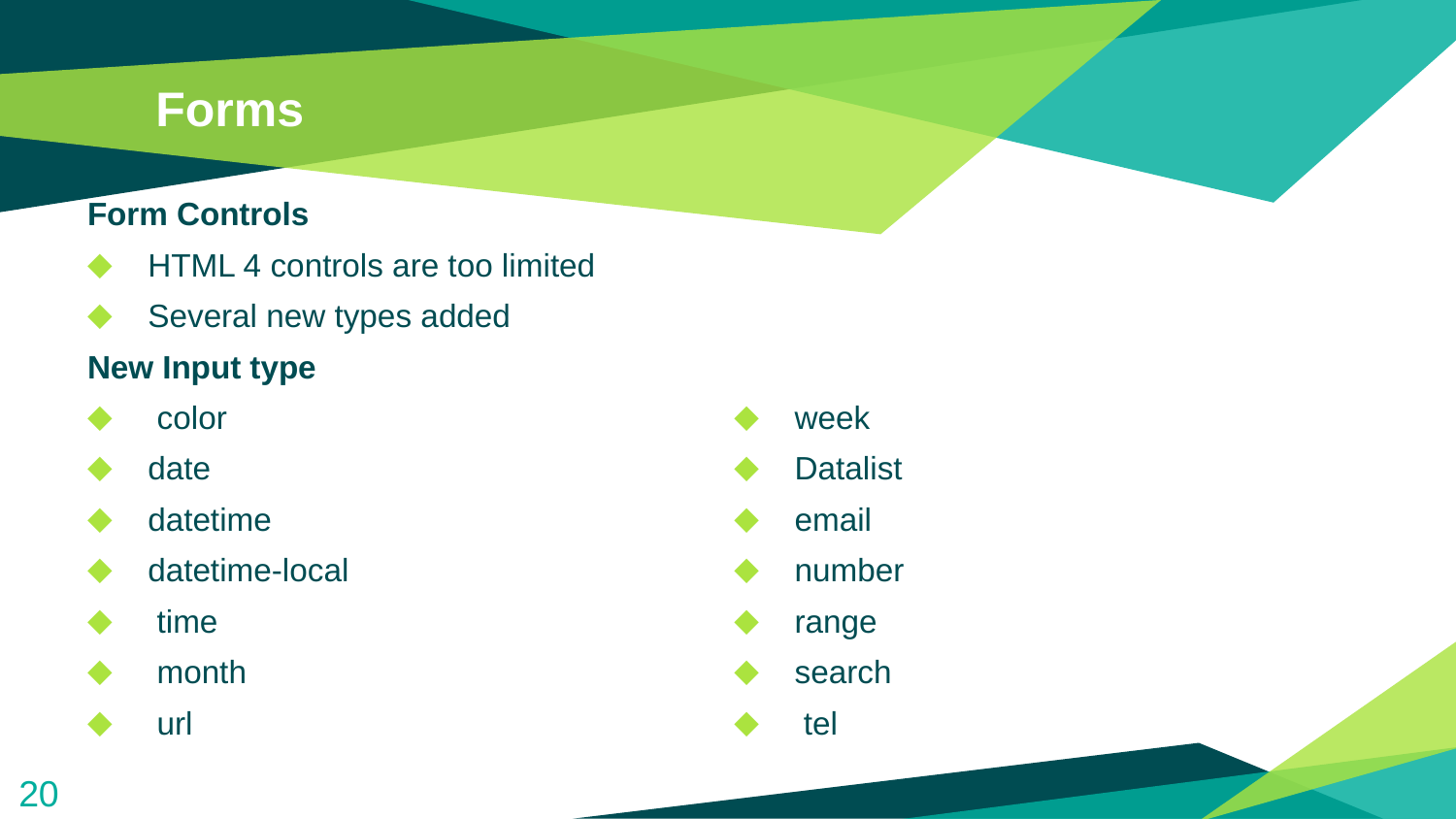

# Forms
Form Controls
HTML 4 controls are too limited
Several new types added
New Input type
 color
date
datetime
datetime-local
 time
 month
 url

week
Datalist
email
number
range
search
 tel
20